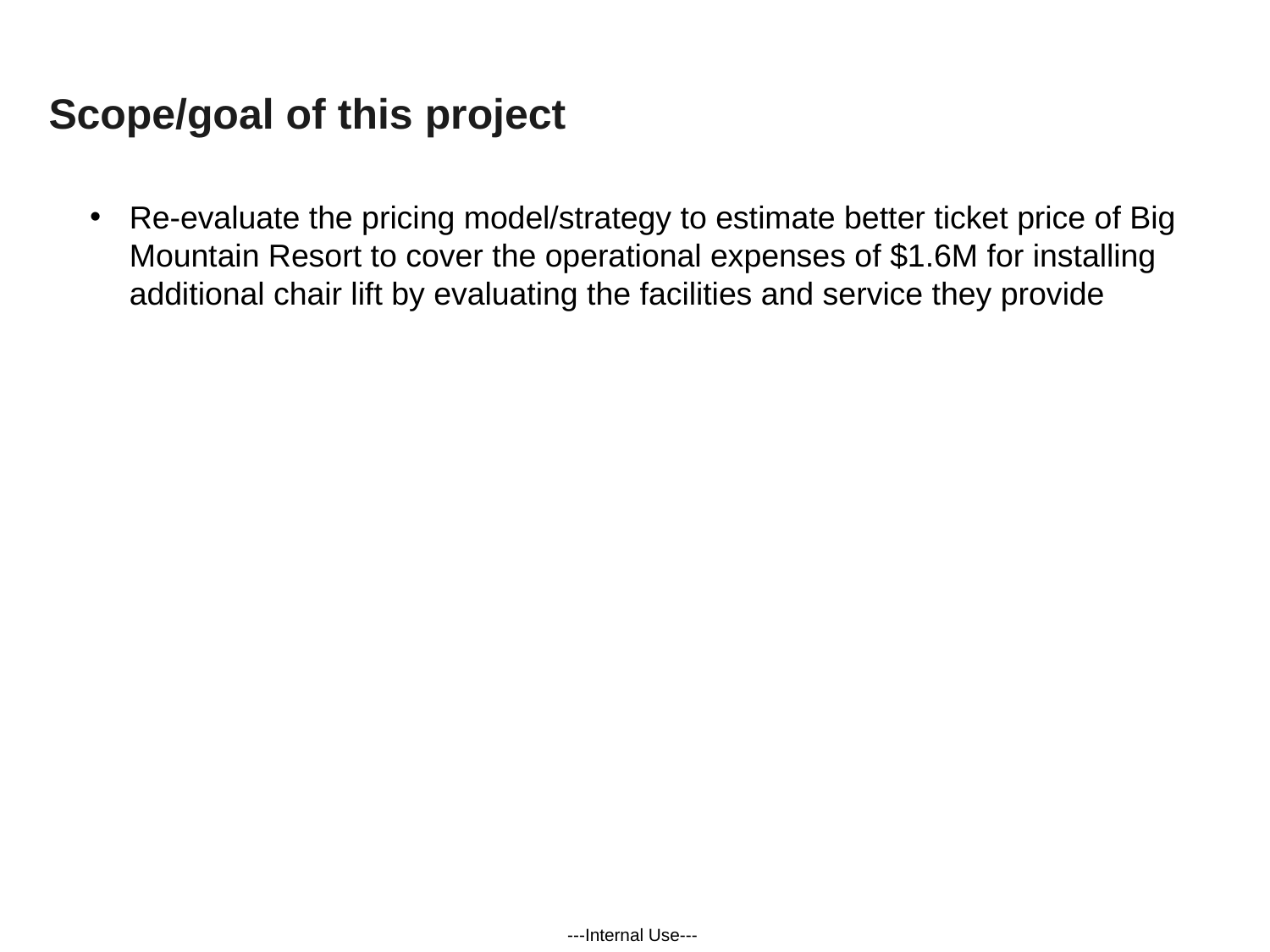

# Scope/goal of this project
Re-evaluate the pricing model/strategy to estimate better ticket price of Big Mountain Resort to cover the operational expenses of $1.6M for installing additional chair lift by evaluating the facilities and service they provide